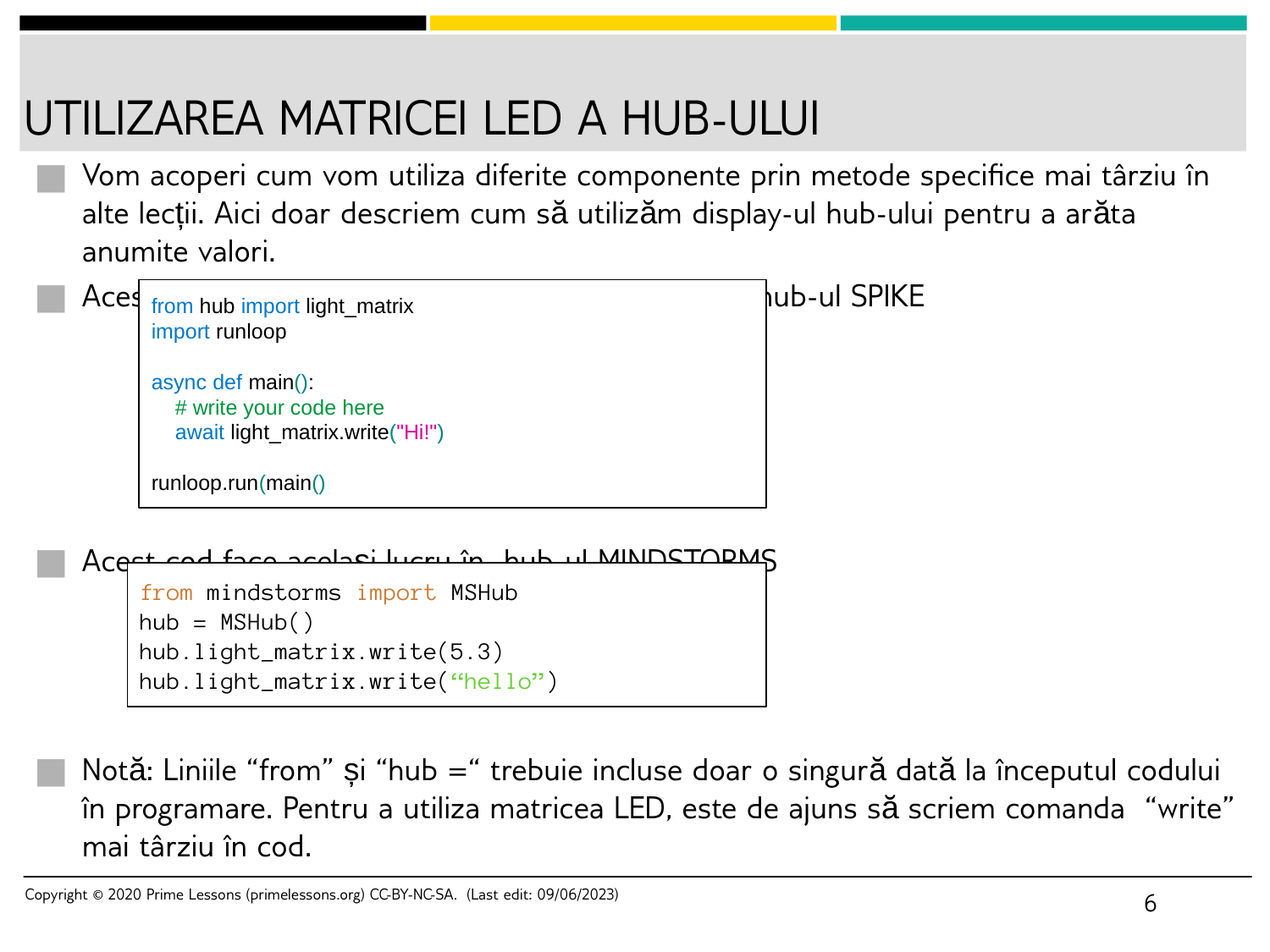

# UTILIZAREA MATRICEI LED A HUB-ULUI
Vom acoperi cum vom utiliza diferite componente prin metode specifice mai târziu în alte lecții. Aici doar descriem cum să utilizăm display-ul hub-ului pentru a arăta anumite valori.
Acest cod afișează numărul și cuvântul ,,hello’’ pe hub-ul SPIKE

Acest cod face același lucru în  hub-ul MINDSTORMS

Notă: Liniile “from” și “hub =“ trebuie incluse doar o singură dată la începutul codului în programare. Pentru a utiliza matricea LED, este de ajuns să scriem comanda  “write” mai târziu în cod.

from hub import light_matrix
import runloop
async def main():
    # write your code here
    await light_matrix.write("Hi!")
runloop.run(main()
from mindstorms import MSHub
hub = MSHub()
hub.light_matrix.write(5.3)
hub.light_matrix.write(“hello”)
6
Copyright © 2020 Prime Lessons (primelessons.org) CC-BY-NC-SA.  (Last edit: 09/06/2023)